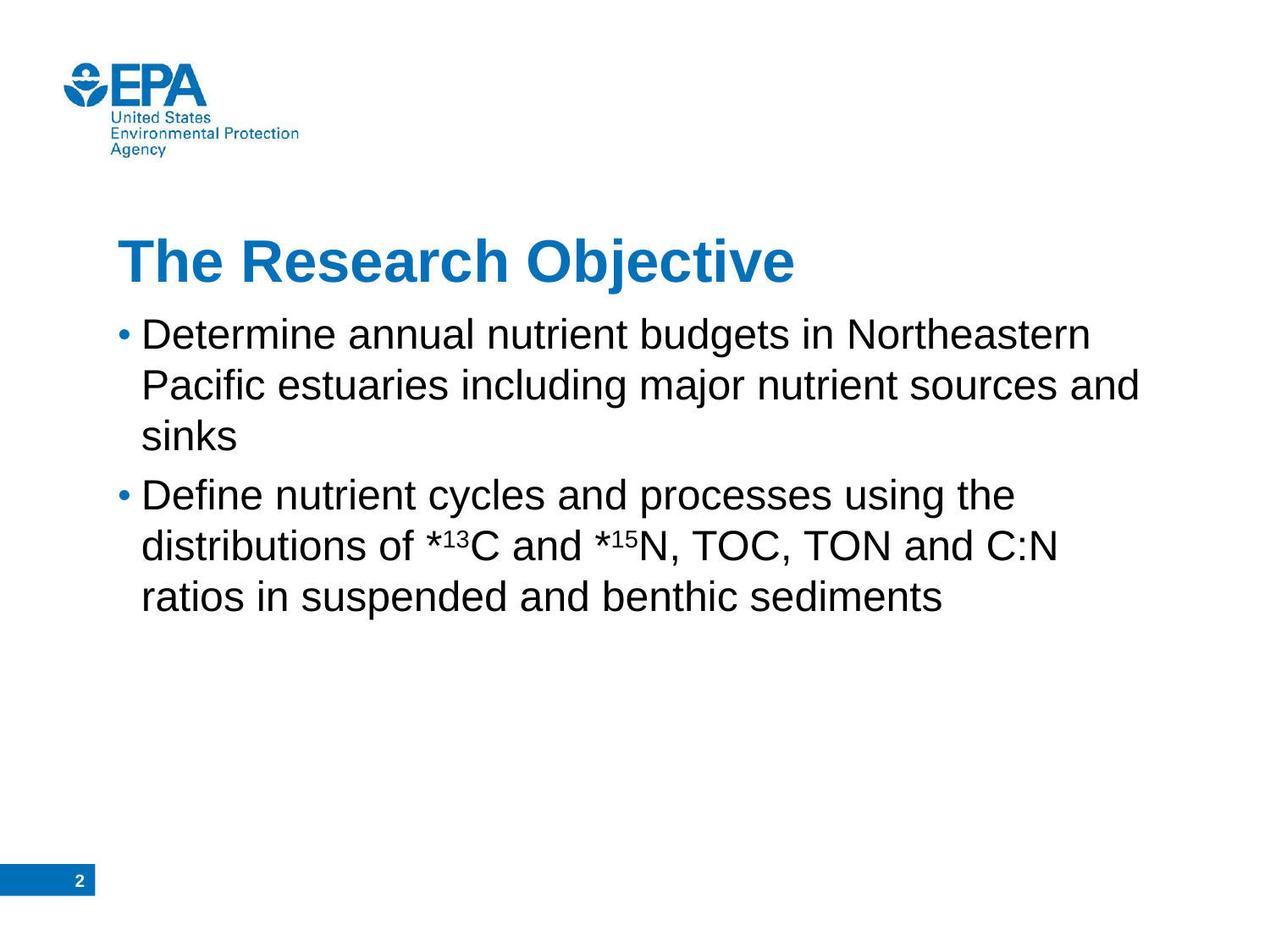

# The Research Objective
Determine annual nutrient budgets in Northeastern Pacific estuaries including major nutrient sources and sinks
Define nutrient cycles and processes using the distributions of *13C and *15N, TOC, TON and C:N ratios in suspended and benthic sediments

2